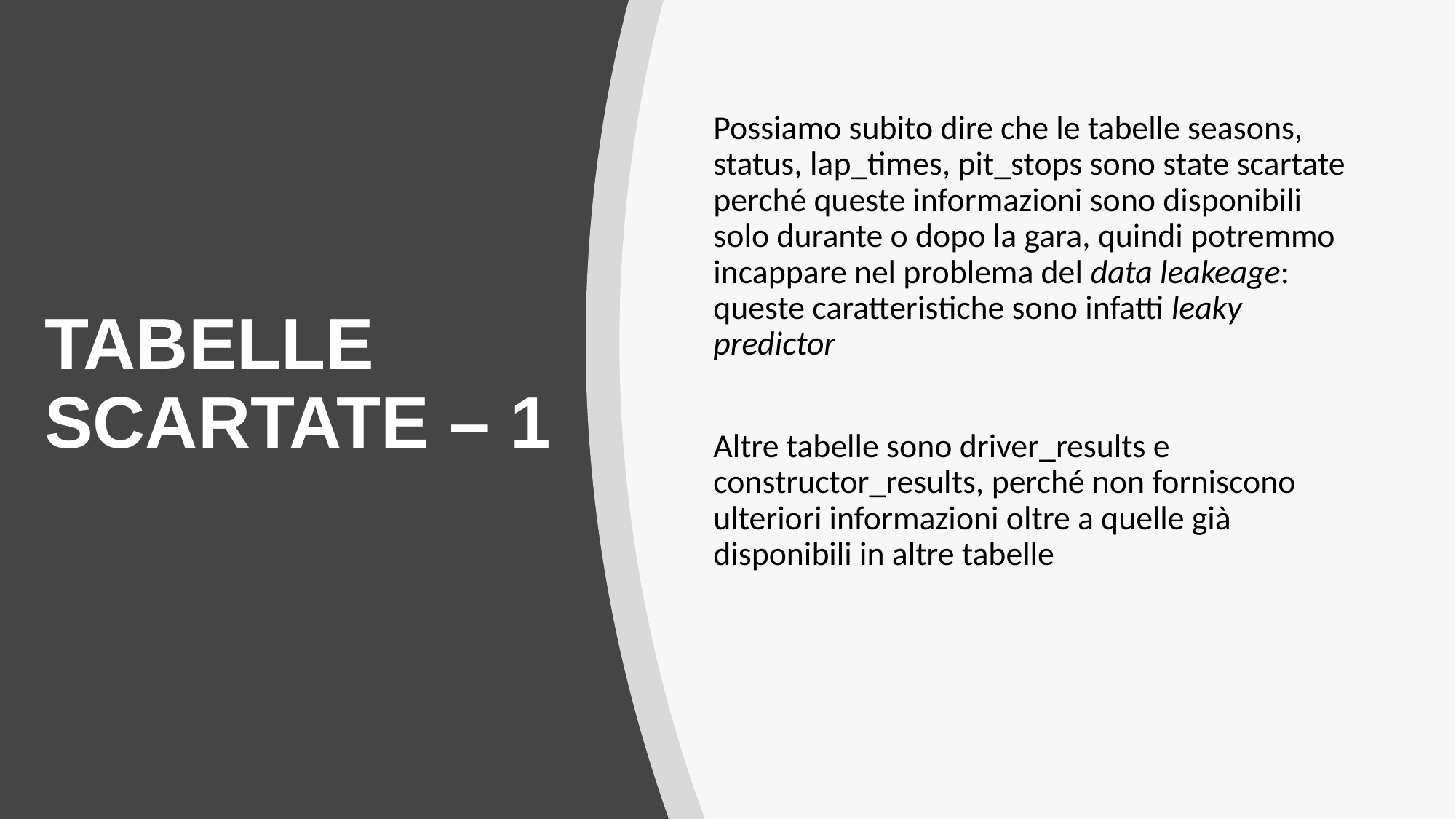

Possiamo subito dire che le tabelle seasons, status, lap_times, pit_stops sono state scartate perché queste informazioni sono disponibili solo durante o dopo la gara, quindi potremmo incappare nel problema del data leakeage: queste caratteristiche sono infatti leaky predictor

Altre tabelle sono driver_results e constructor_results, perché non forniscono ulteriori informazioni oltre a quelle già disponibili in altre tabelle
# TABELLE SCARTATE – 1